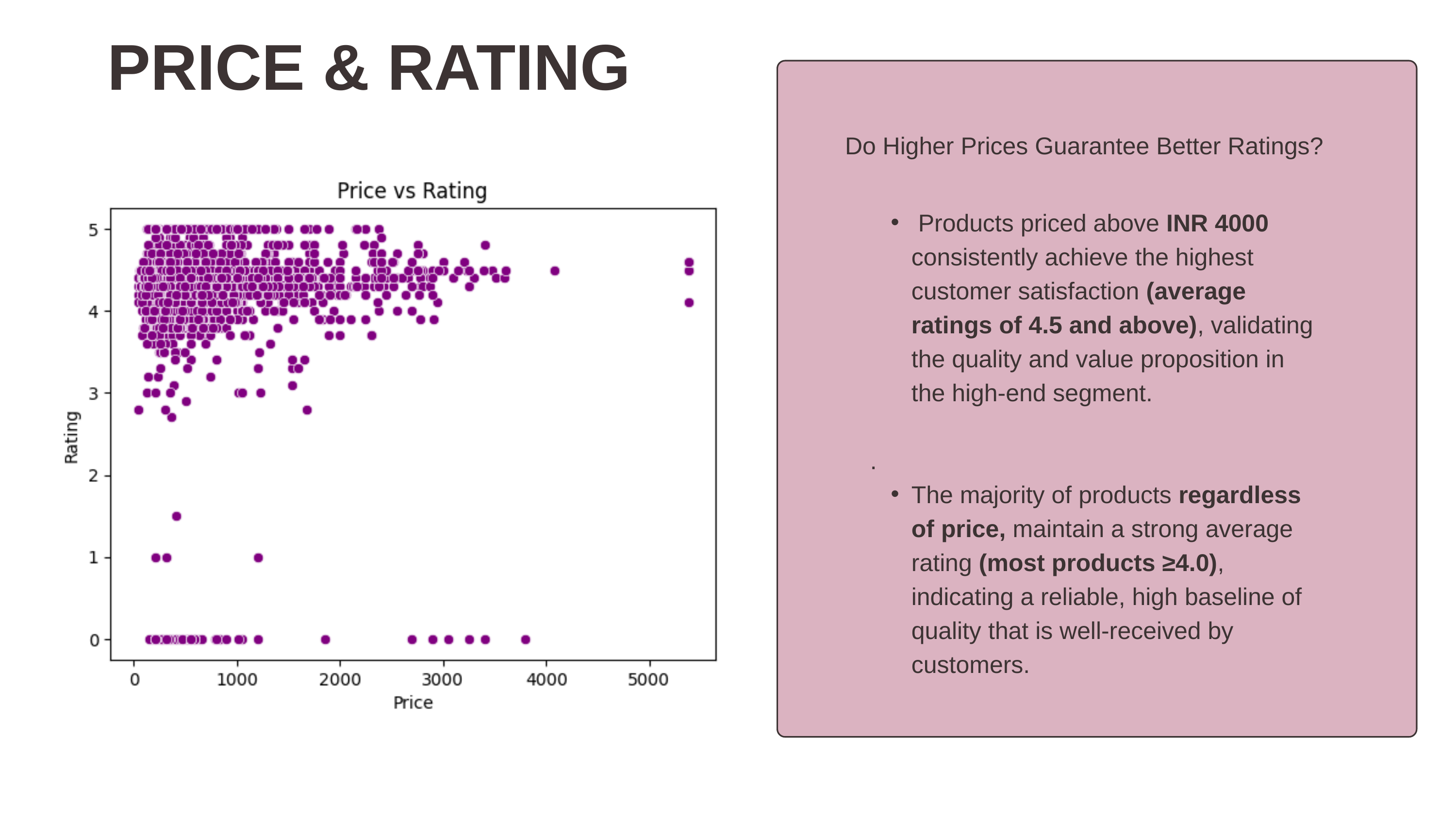

PRICE & RATING

Do Higher Prices Guarantee Better Ratings?

 Products priced above INR 4000 consistently achieve the highest customer satisfaction (average ratings of 4.5 and above), validating the quality and value proposition in the high-end segment.

.
The majority of products regardless of price, maintain a strong average rating (most products ≥4.0), indicating a reliable, high baseline of quality that is well-received by customers.